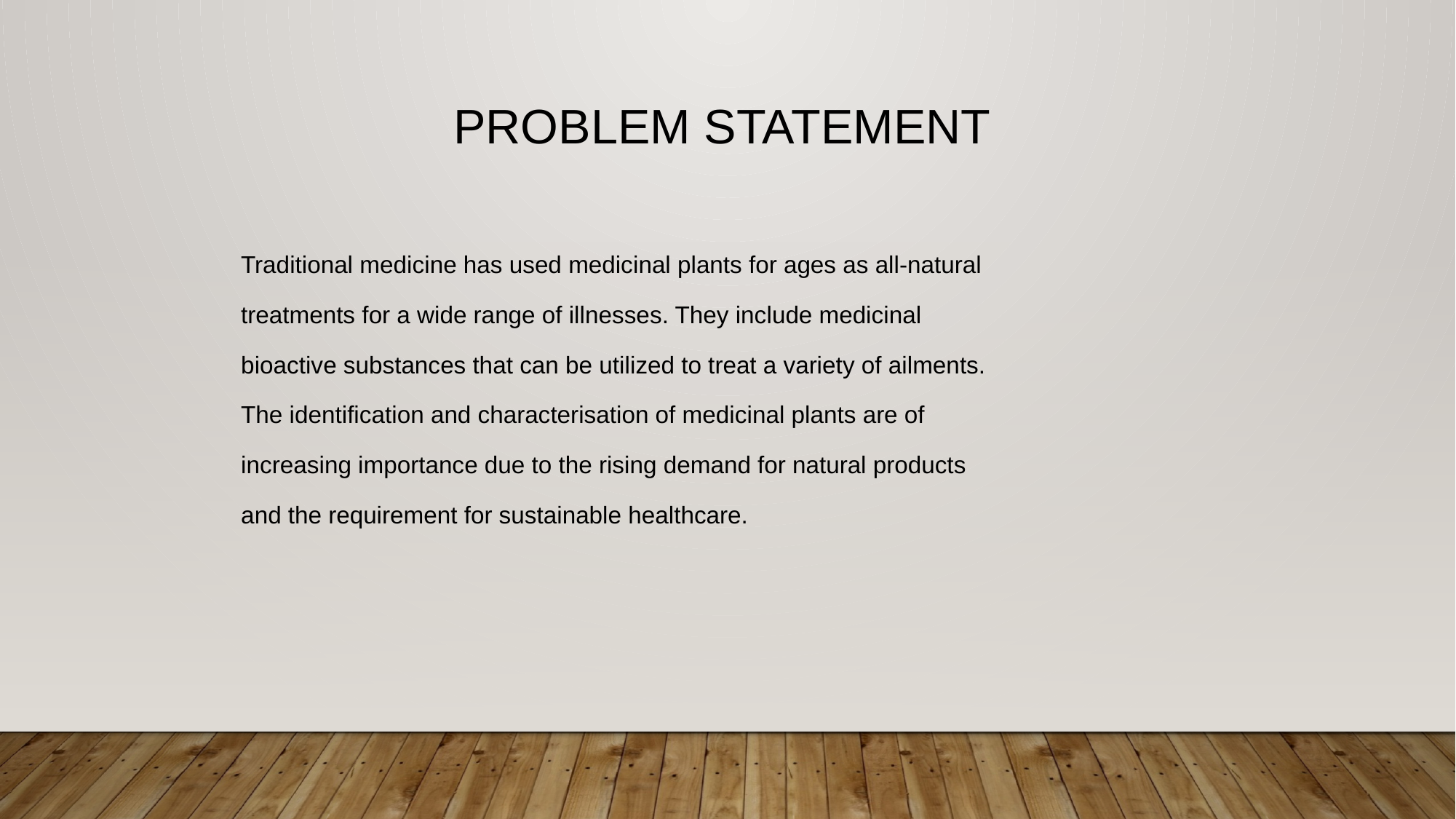

# Problem statement
Traditional medicine has used medicinal plants for ages as all-natural
treatments for a wide range of illnesses. They include medicinal
bioactive substances that can be utilized to treat a variety of ailments.
The identification and characterisation of medicinal plants are of
increasing importance due to the rising demand for natural products
and the requirement for sustainable healthcare.